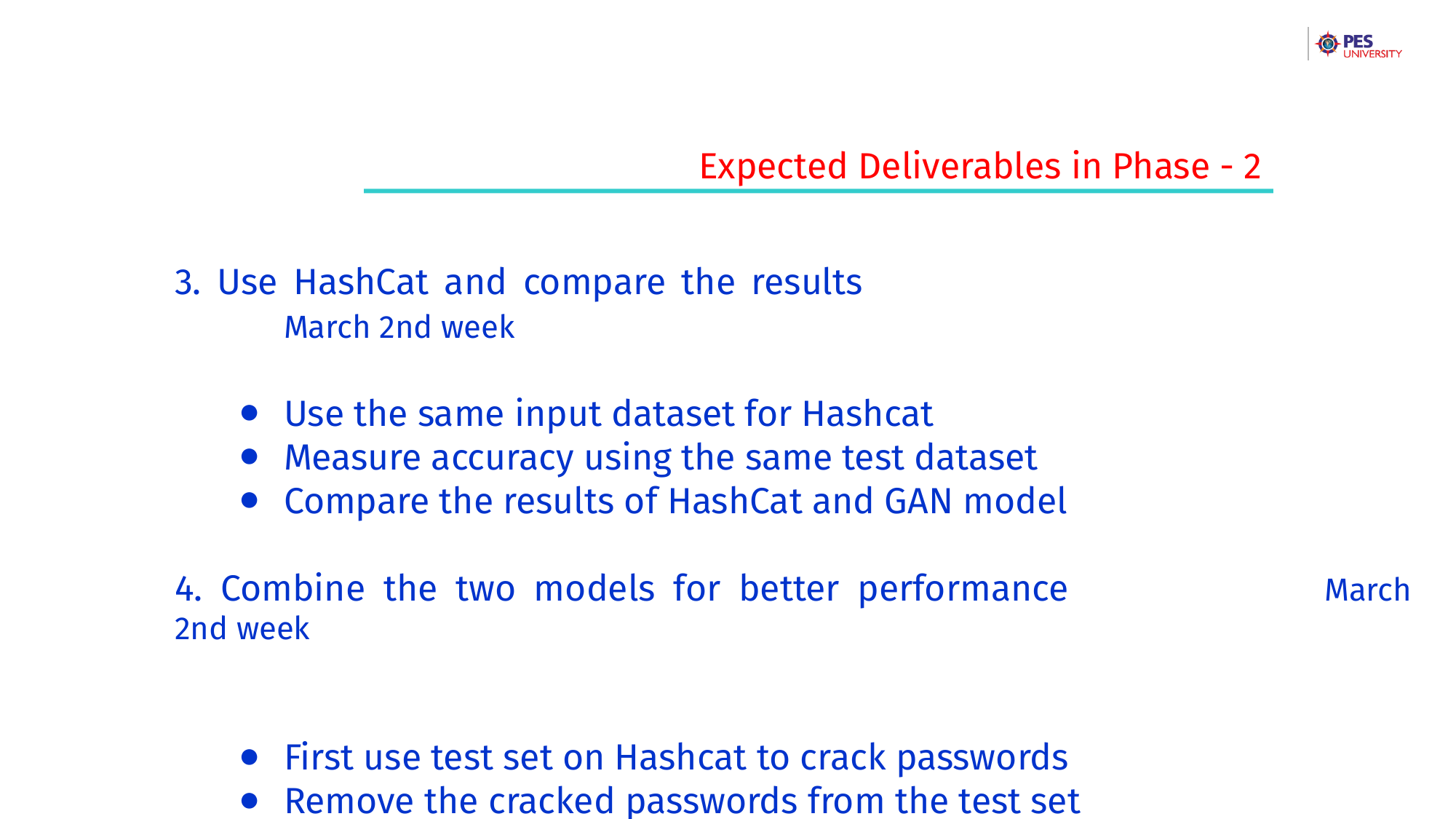

Expected Deliverables in Phase - 2

3. Use HashCat and compare the results							March 2nd week

Use the same input dataset for Hashcat
Measure accuracy using the same test dataset
Compare the results of HashCat and GAN model

4. Combine the two models for better performance			March 2nd week

First use test set on Hashcat to crack passwords
Remove the cracked passwords from the test set
This forms the new test set for GAN

* PassGAN can capture the output space not captured by Hashcat